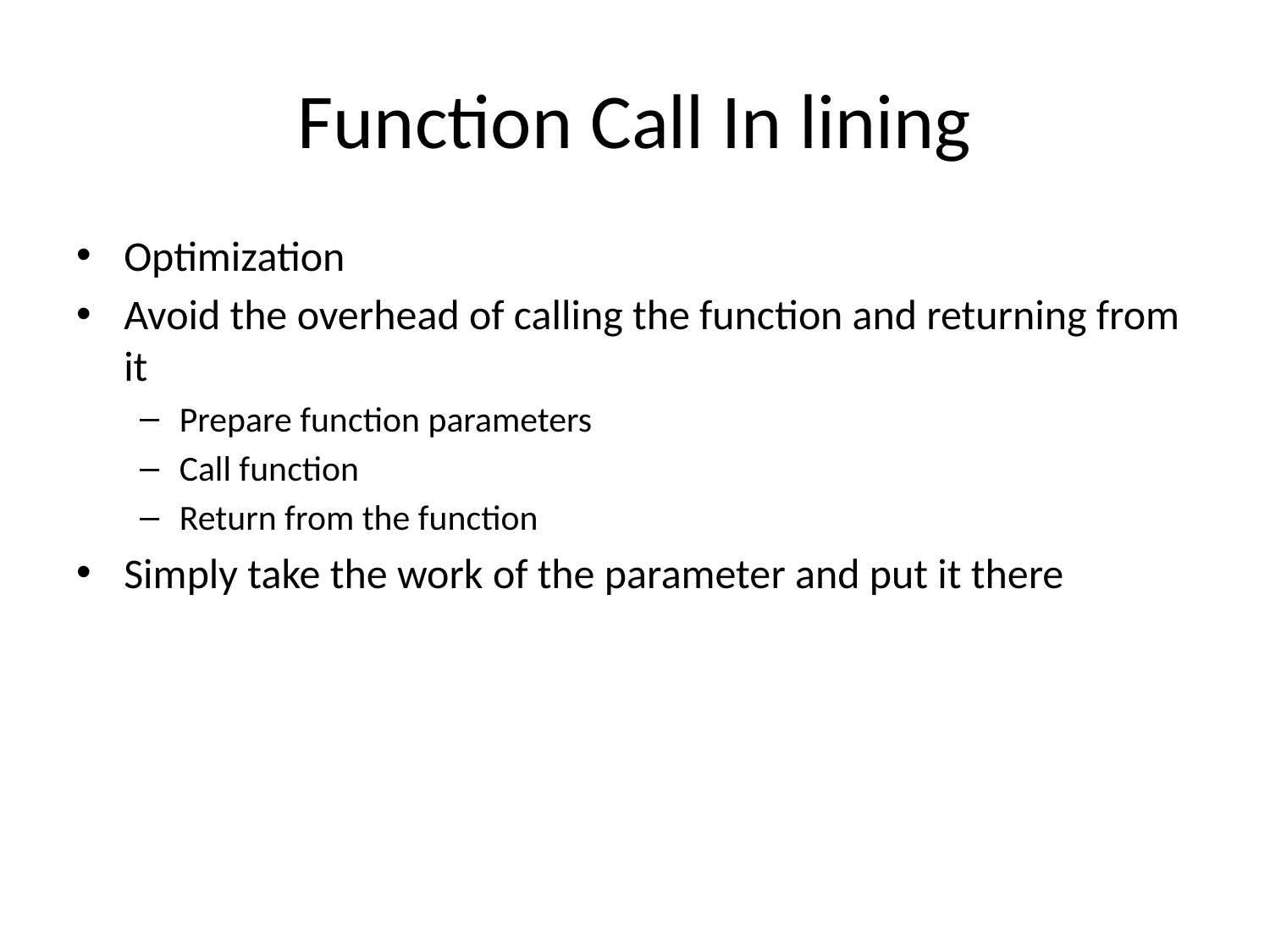

# Function Call In lining
Optimization
Avoid the overhead of calling the function and returning from it
Prepare function parameters
Call function
Return from the function
Simply take the work of the parameter and put it there